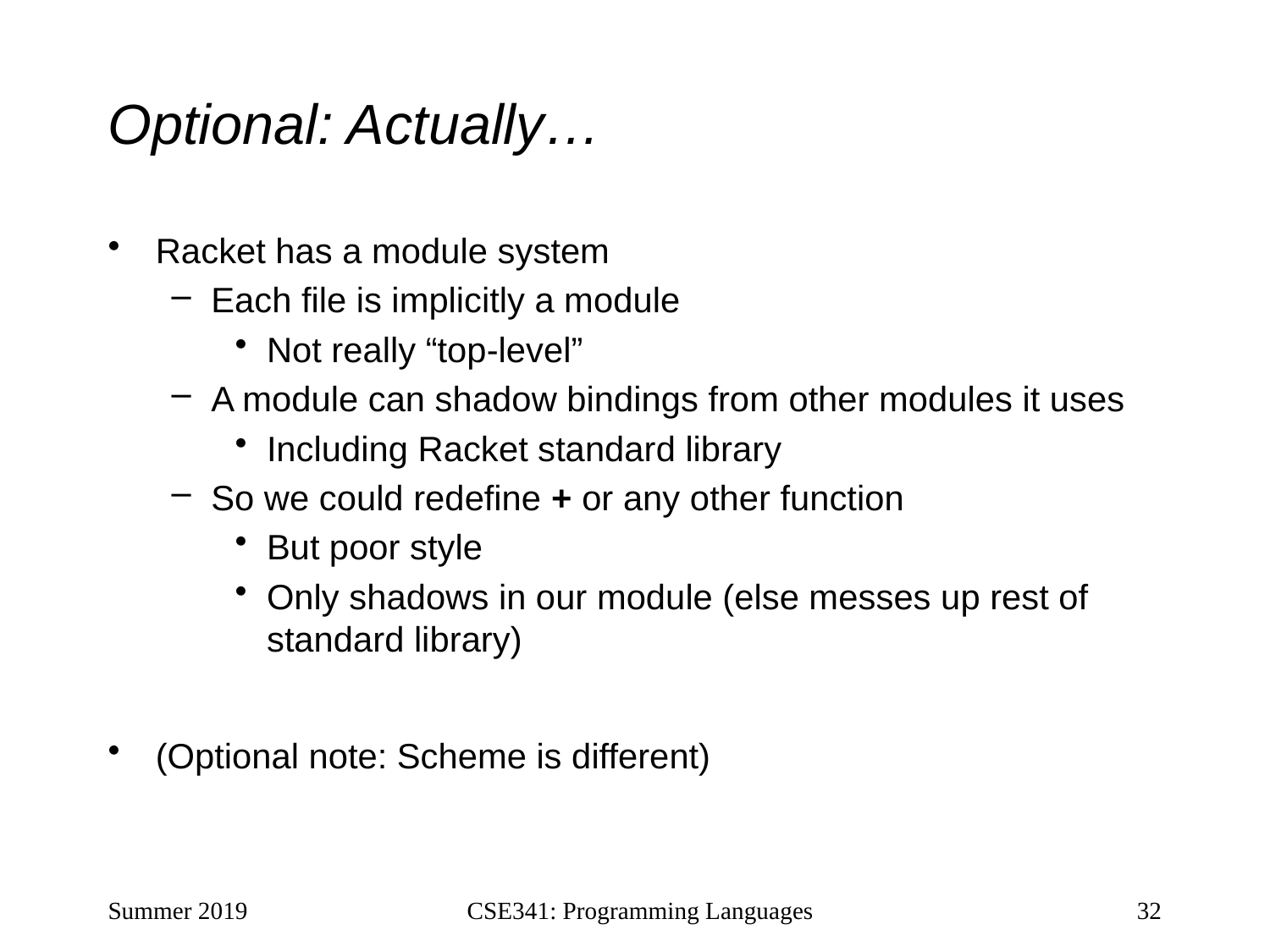

# Optional: Actually…
Racket has a module system
Each file is implicitly a module
Not really “top-level”
A module can shadow bindings from other modules it uses
Including Racket standard library
So we could redefine + or any other function
But poor style
Only shadows in our module (else messes up rest of standard library)

(Optional note: Scheme is different)
Summer 2019
CSE341: Programming Languages
32